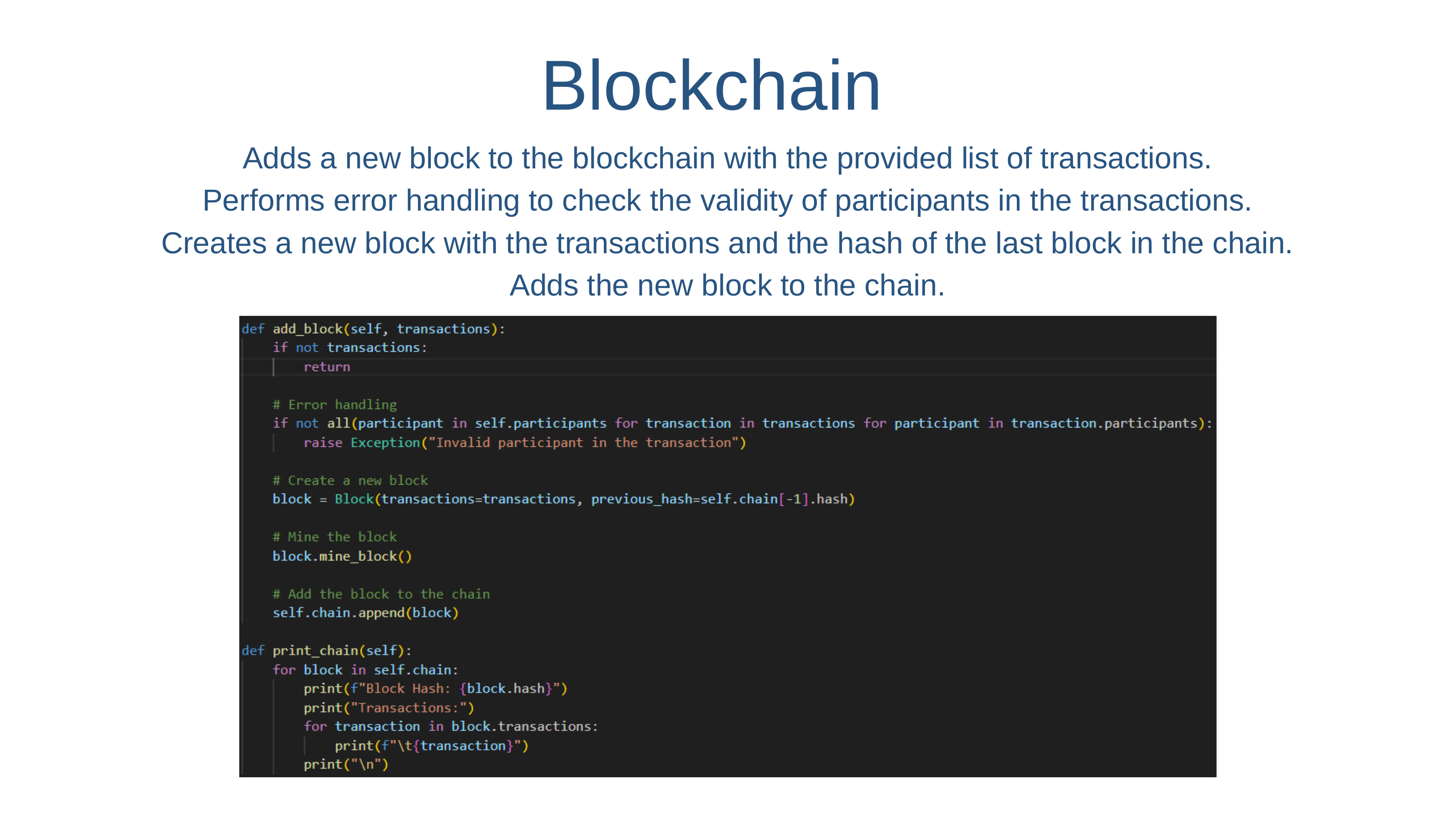

Blockchain
Adds a new block to the blockchain with the provided list of transactions.
Performs error handling to check the validity of participants in the transactions.
Creates a new block with the transactions and the hash of the last block in the chain.
Adds the new block to the chain.